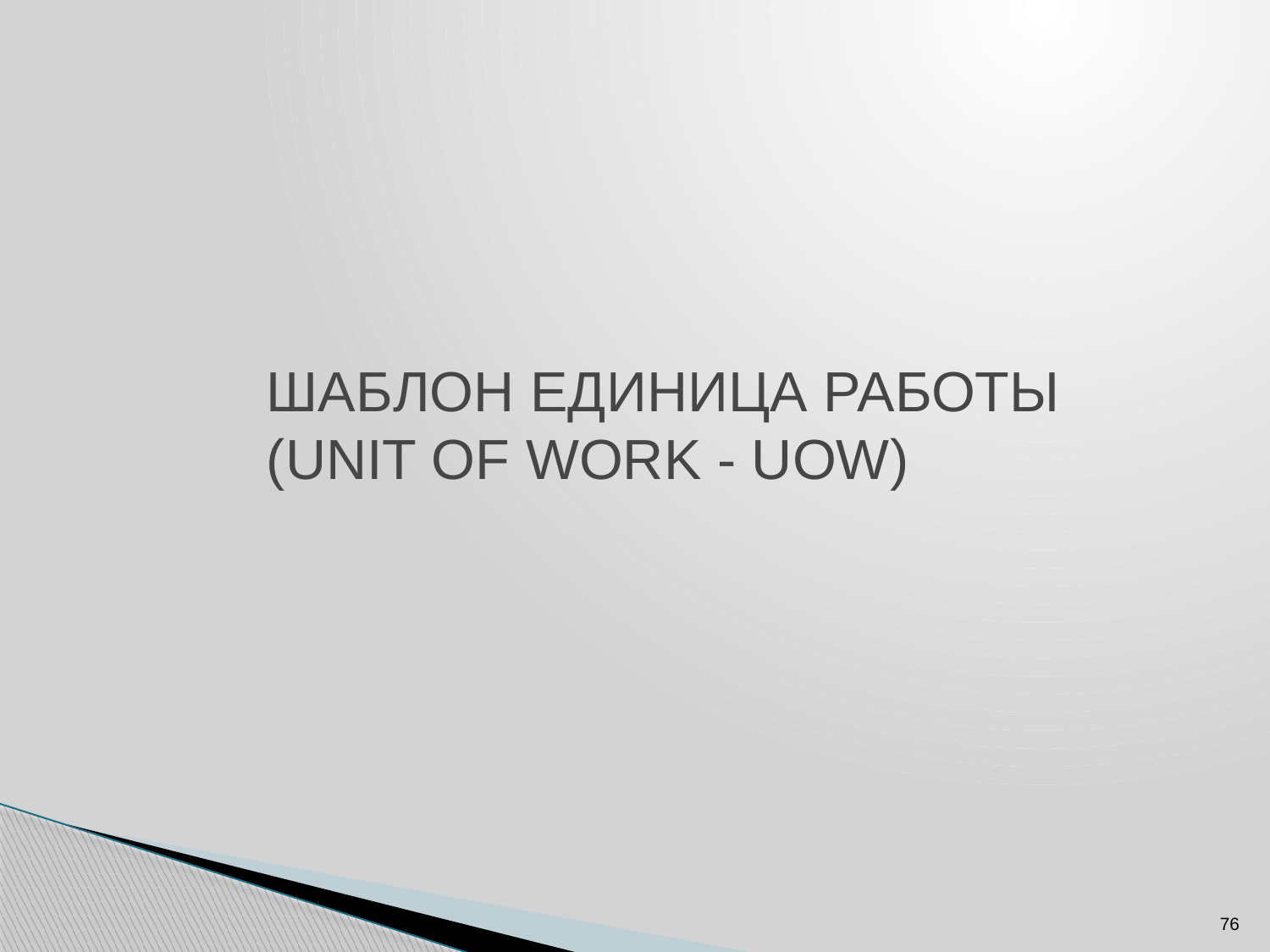

# Шаблон Единица работы (Unit of Work - UoW)
76